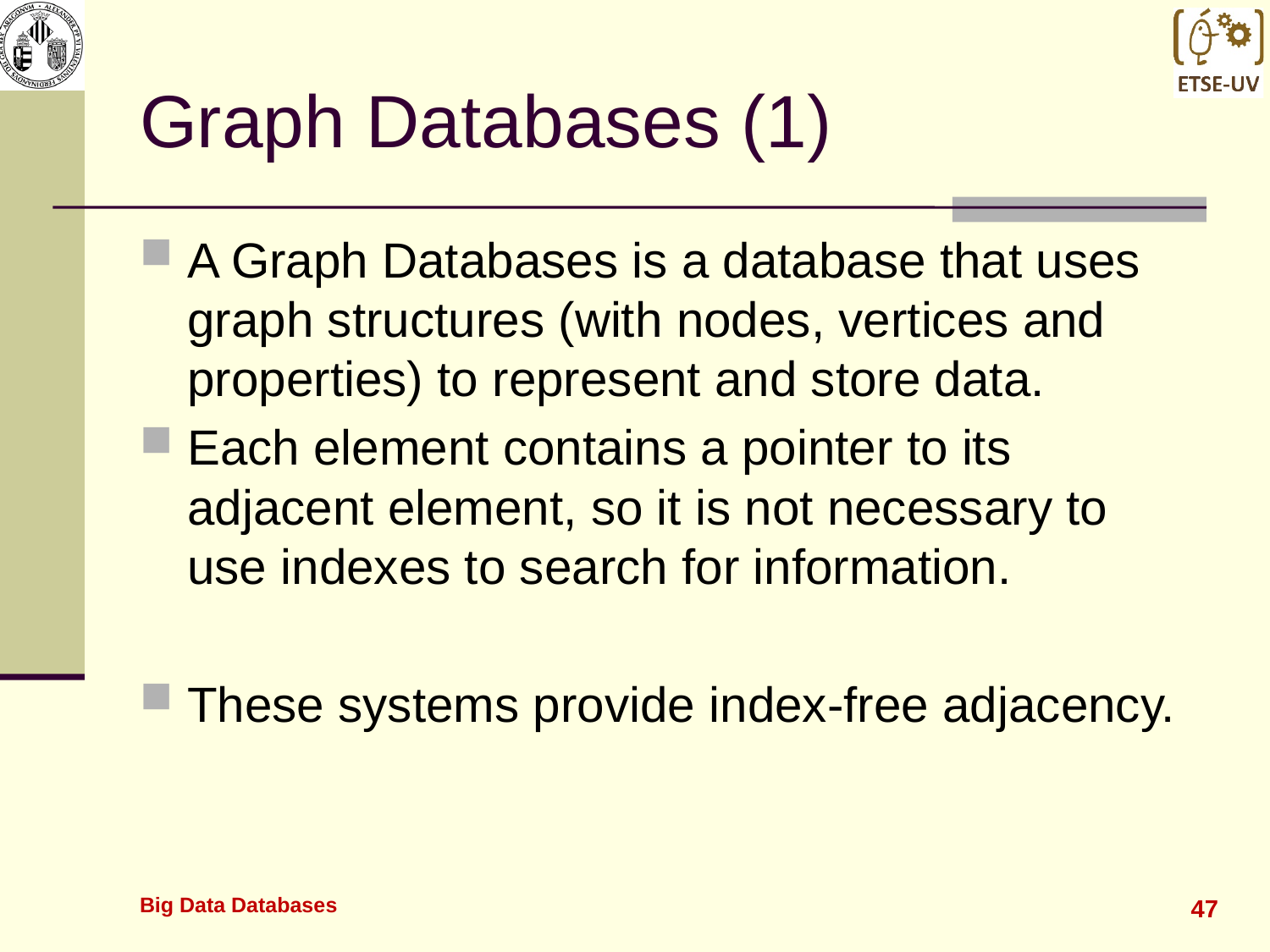

# Graph Databases (1)
A Graph Databases is a database that uses graph structures (with nodes, vertices and properties) to represent and store data.
Each element contains a pointer to its adjacent element, so it is not necessary to use indexes to search for information.

These systems provide index-free adjacency.
Big Data Databases
47